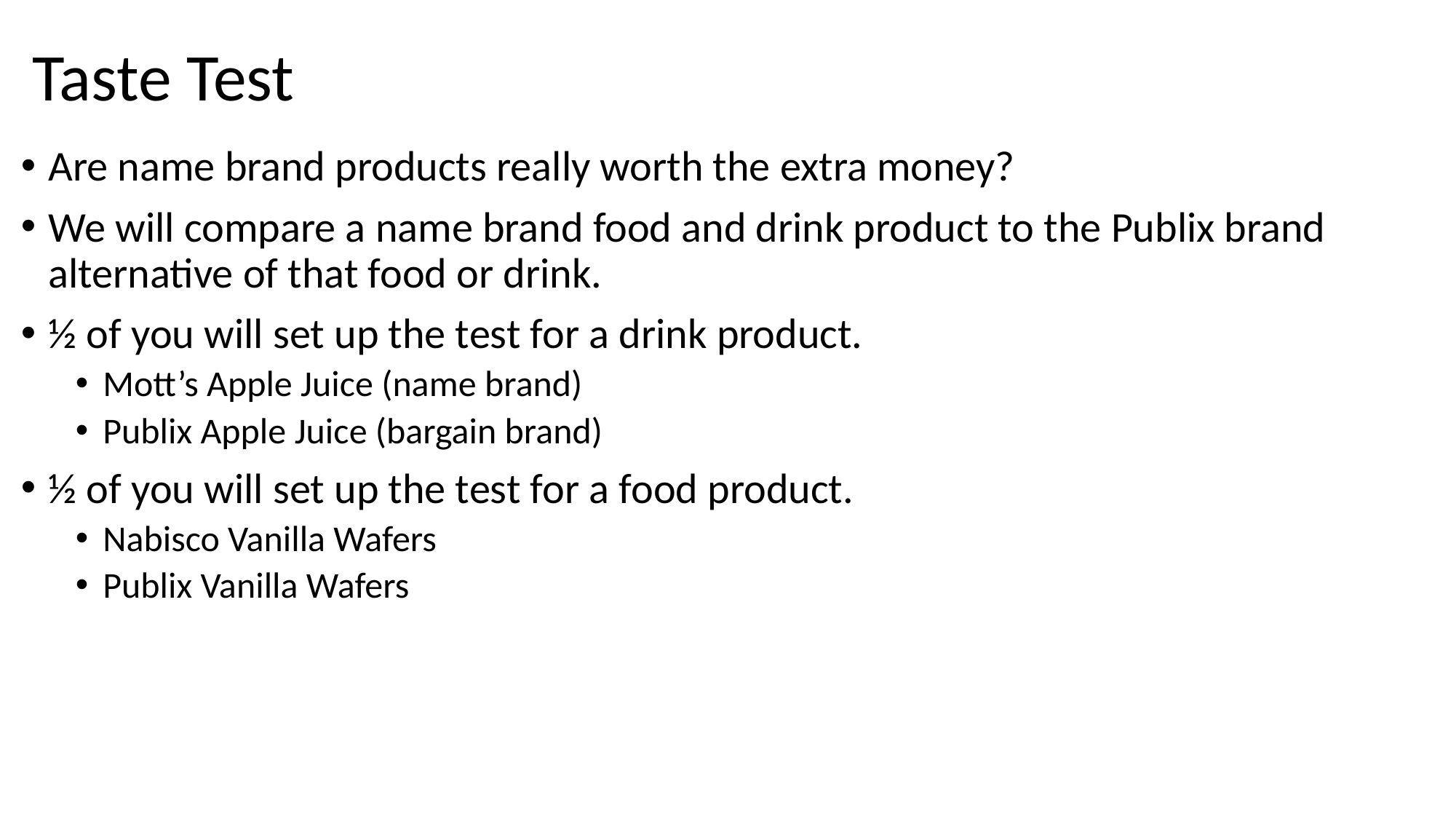

# Taste Test
Are name brand products really worth the extra money?
We will compare a name brand food and drink product to the Publix brand alternative of that food or drink.
½ of you will set up the test for a drink product.
Mott’s Apple Juice (name brand)
Publix Apple Juice (bargain brand)
½ of you will set up the test for a food product.
Nabisco Vanilla Wafers
Publix Vanilla Wafers